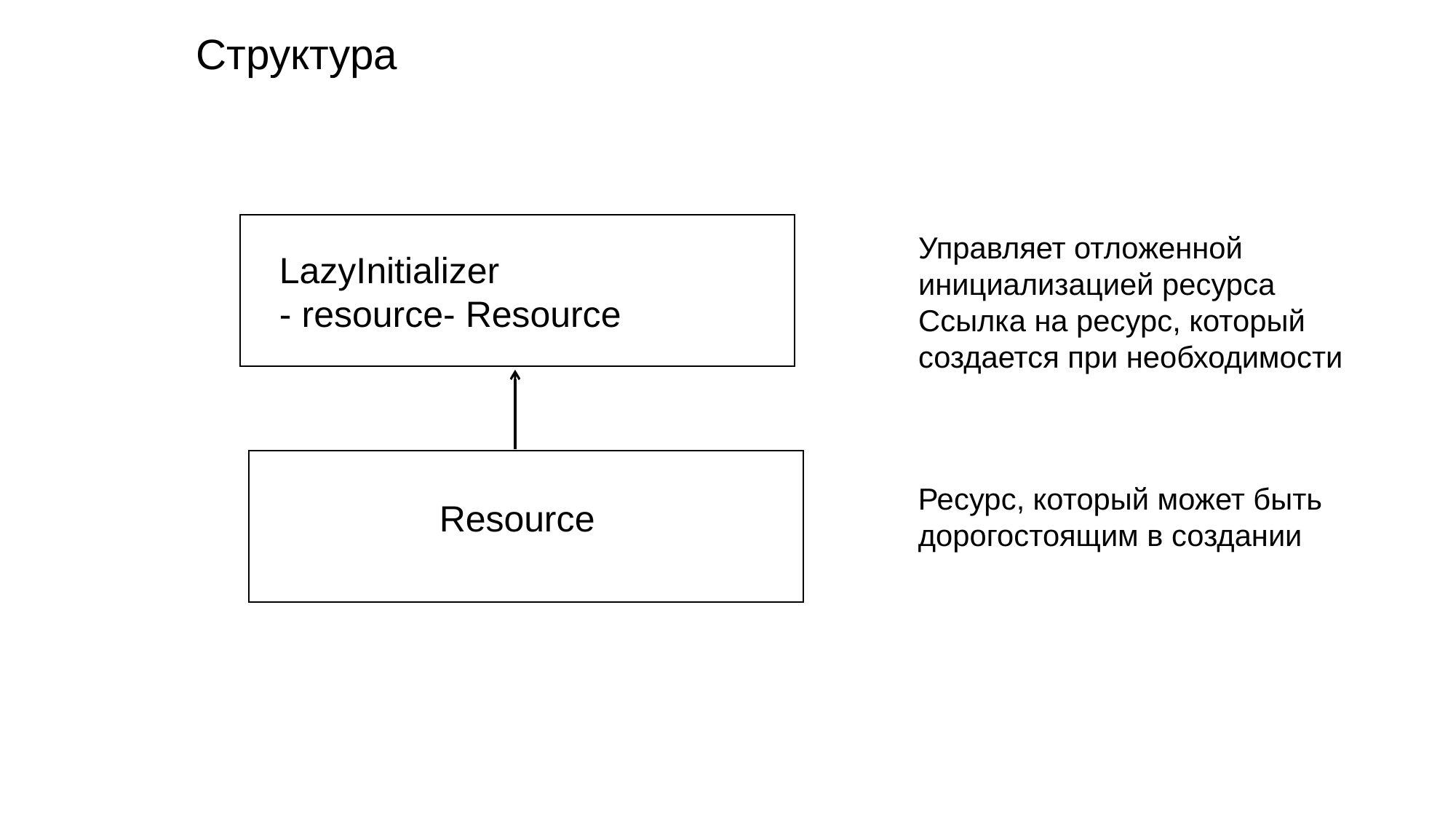

Структура

 LazyInitializer
 - resource- Resource

 Resource
Управляет отложенной инициализацией ресурса
Ссылка на ресурс, который создается при необходимости
Ресурс, который может быть дорогостоящим в создании